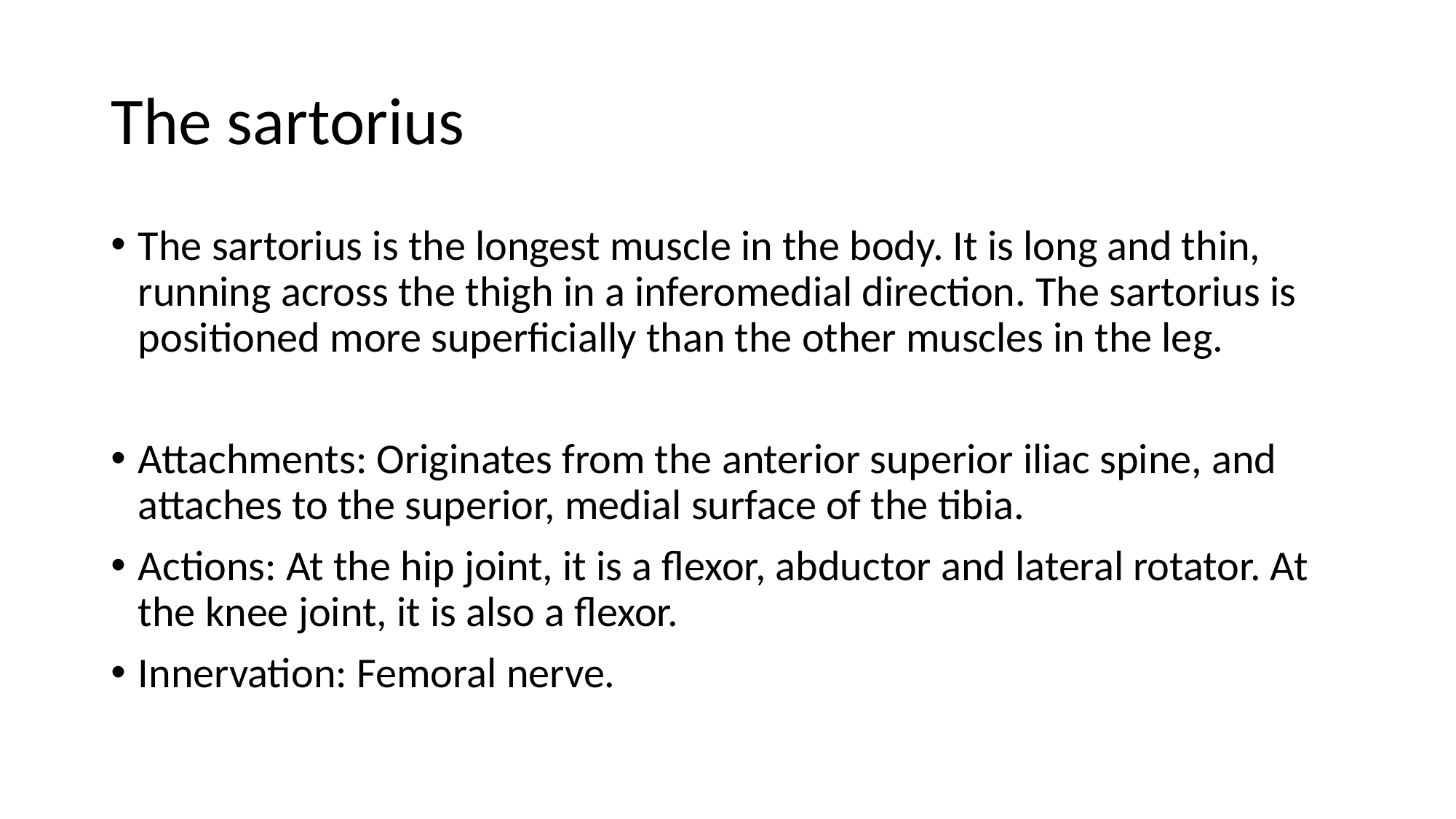

# The sartorius
The sartorius is the longest muscle in the body. It is long and thin, running across the thigh in a inferomedial direction. The sartorius is positioned more superficially than the other muscles in the leg.

Attachments: Originates from the anterior superior iliac spine, and attaches to the superior, medial surface of the tibia.
Actions: At the hip joint, it is a flexor, abductor and lateral rotator. At the knee joint, it is also a flexor.
Innervation: Femoral nerve.